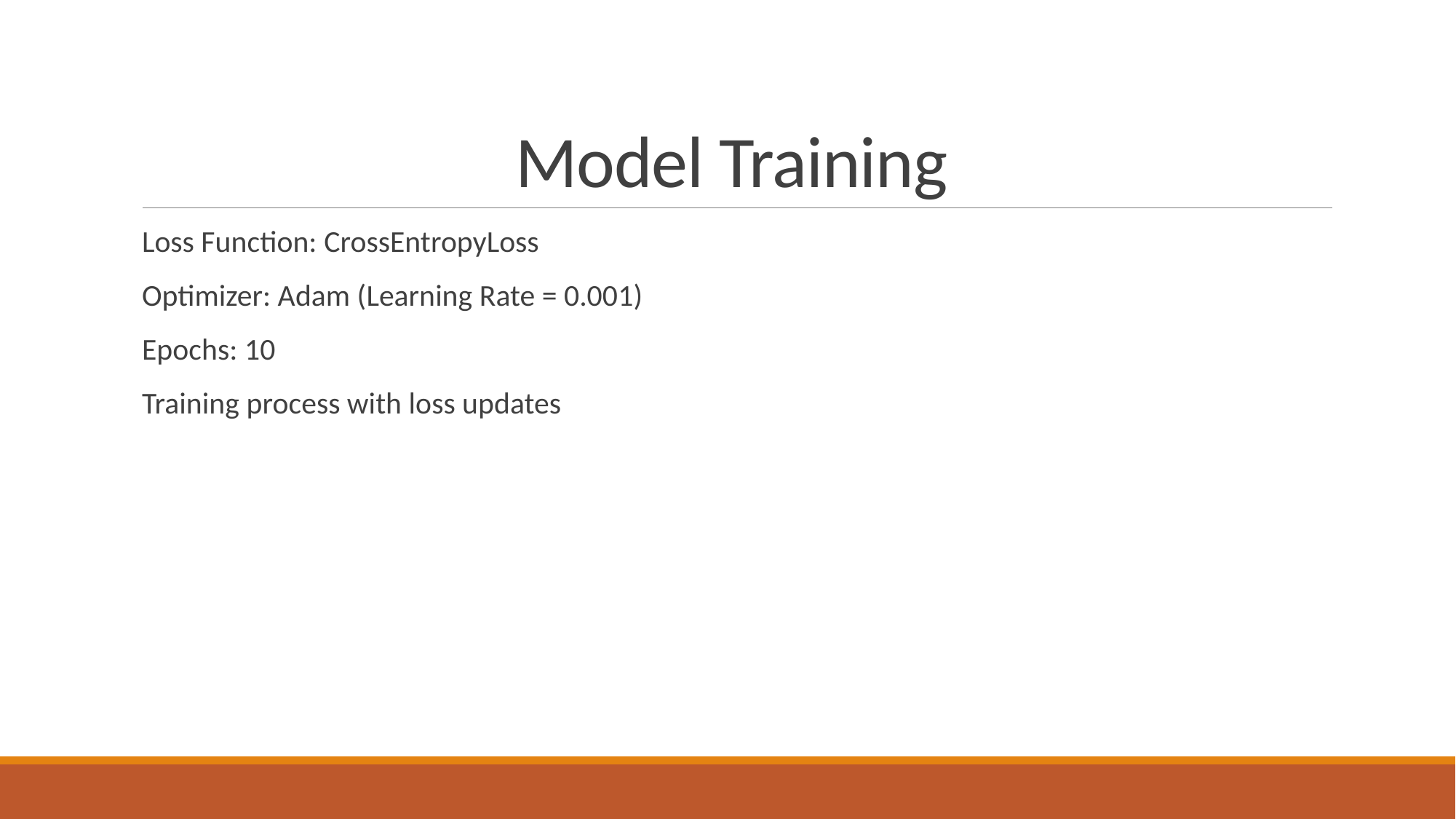

# Model Training
Loss Function: CrossEntropyLoss
Optimizer: Adam (Learning Rate = 0.001)
Epochs: 10
Training process with loss updates